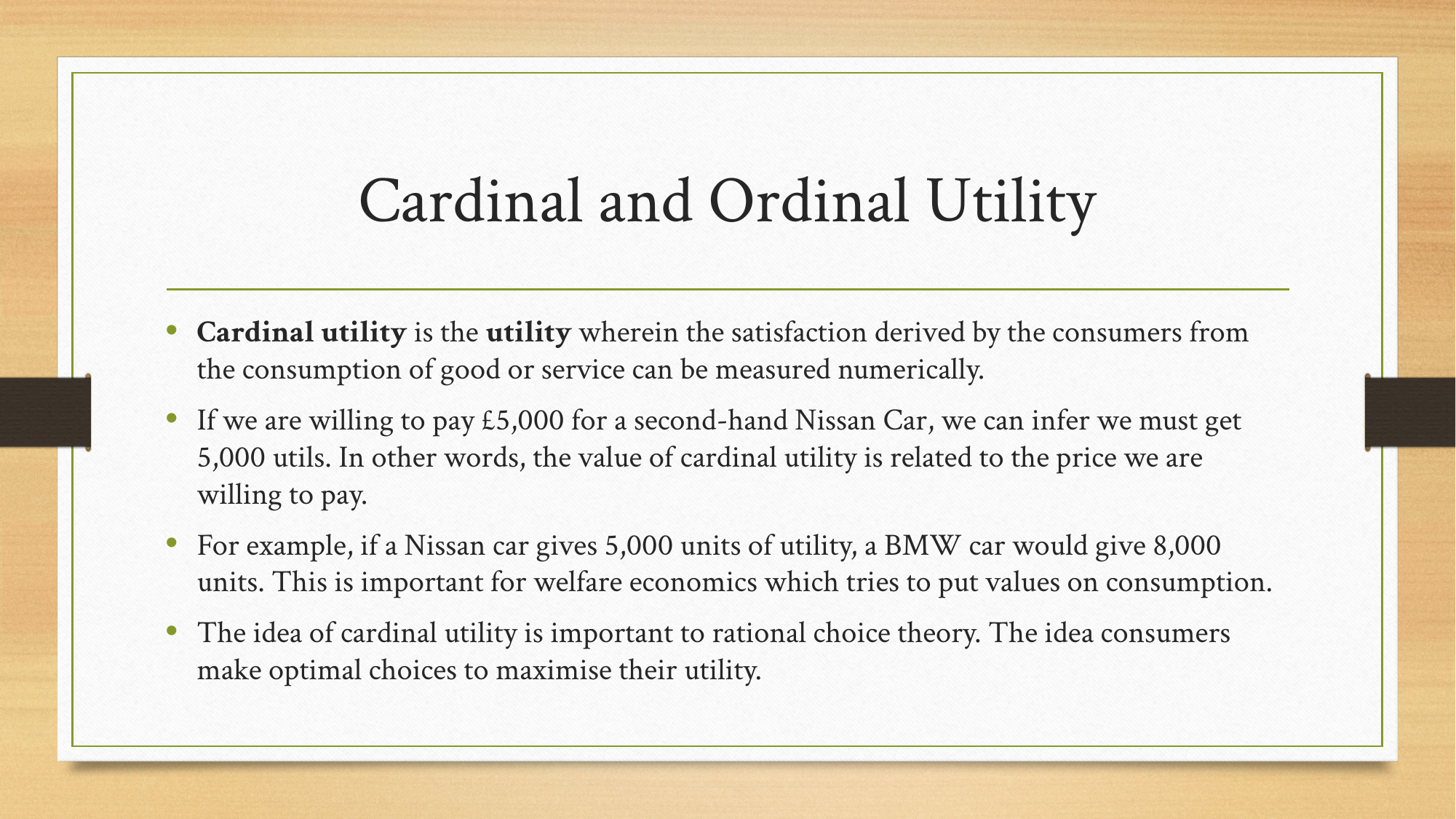

# Cardinal and Ordinal Utility
Cardinal utility is the utility wherein the satisfaction derived by the consumers from the consumption of good or service can be measured numerically.
If we are willing to pay £5,000 for a second-hand Nissan Car, we can infer we must get 5,000 utils. In other words, the value of cardinal utility is related to the price we are willing to pay.
For example, if a Nissan car gives 5,000 units of utility, a BMW car would give 8,000 units. This is important for welfare economics which tries to put values on consumption.
The idea of cardinal utility is important to rational choice theory. The idea consumers make optimal choices to maximise their utility.